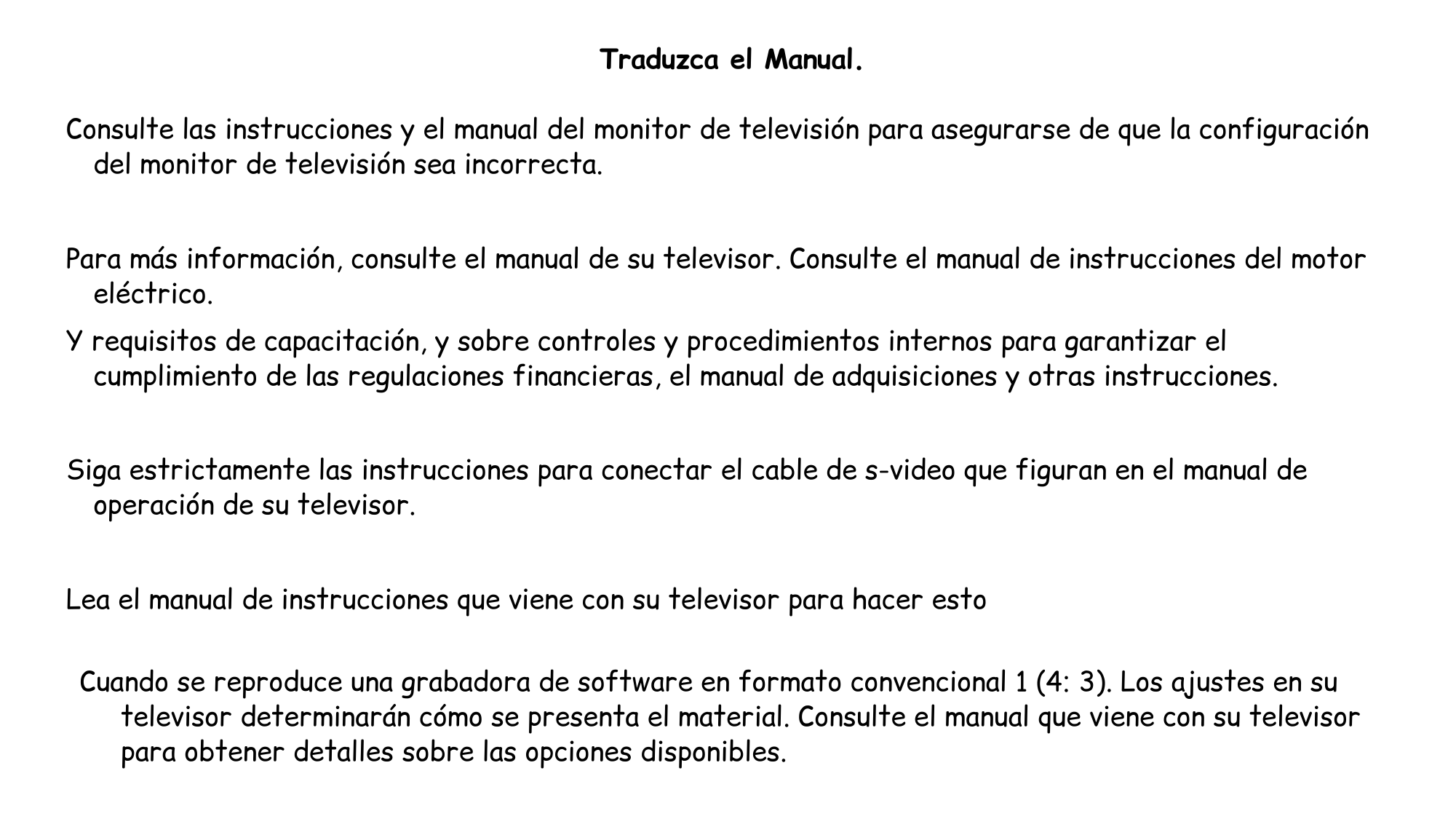

Traduzca el Manual.

Consulte las instrucciones y el manual del monitor de televisión para asegurarse de que la configuración del monitor de televisión sea incorrecta.

Para más información, consulte el manual de su televisor. Consulte el manual de instrucciones del motor eléctrico.
Y requisitos de capacitación, y sobre controles y procedimientos internos para garantizar el cumplimiento de las regulaciones financieras, el manual de adquisiciones y otras instrucciones.

Siga estrictamente las instrucciones para conectar el cable de s-video que figuran en el manual de operación de su televisor.

Lea el manual de instrucciones que viene con su televisor para hacer esto

Cuando se reproduce una grabadora de software en formato convencional 1 (4: 3). Los ajustes en su televisor determinarán cómo se presenta el material. Consulte el manual que viene con su televisor para obtener detalles sobre las opciones disponibles.